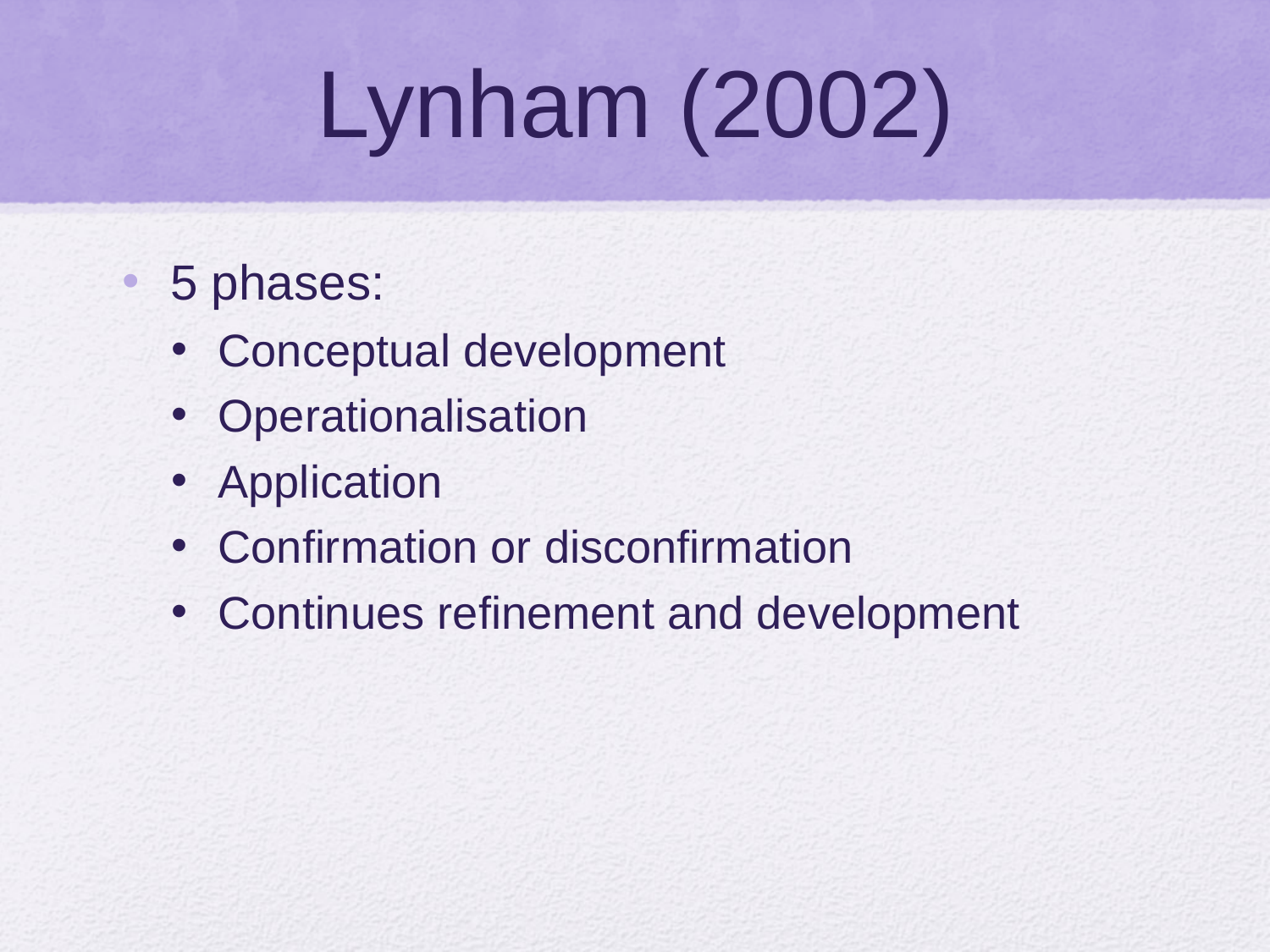

# Lynham (2002)
5 phases:
Conceptual development
Operationalisation
Application
Confirmation or disconfirmation
Continues refinement and development